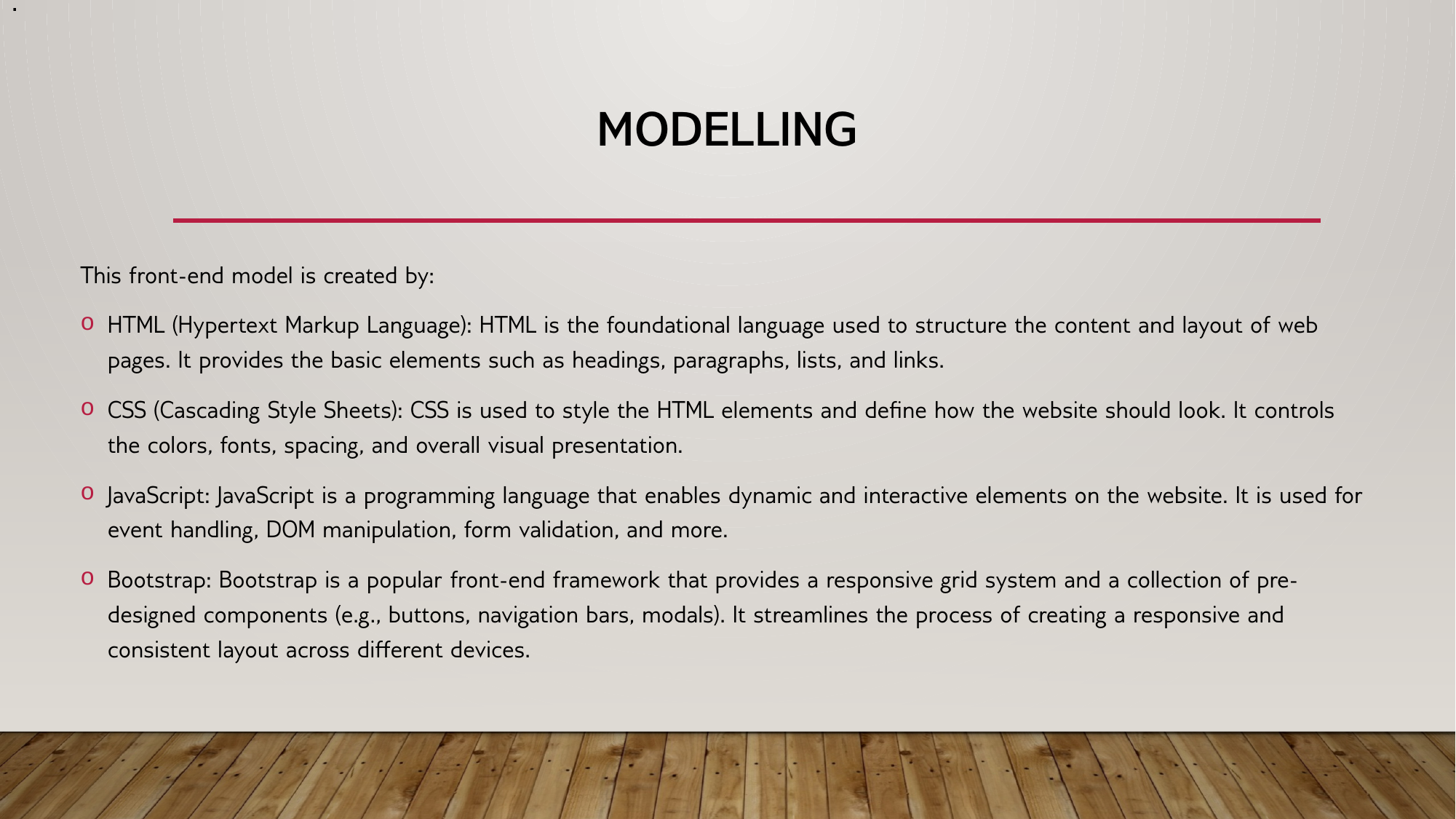

.
# MODELLING
This front-end model is created by:
HTML (Hypertext Markup Language): HTML is the foundational language used to structure the content and layout of web pages. It provides the basic elements such as headings, paragraphs, lists, and links.
CSS (Cascading Style Sheets): CSS is used to style the HTML elements and define how the website should look. It controls the colors, fonts, spacing, and overall visual presentation.
JavaScript: JavaScript is a programming language that enables dynamic and interactive elements on the website. It is used for event handling, DOM manipulation, form validation, and more.
Bootstrap: Bootstrap is a popular front-end framework that provides a responsive grid system and a collection of pre-designed components (e.g., buttons, navigation bars, modals). It streamlines the process of creating a responsive and consistent layout across different devices.